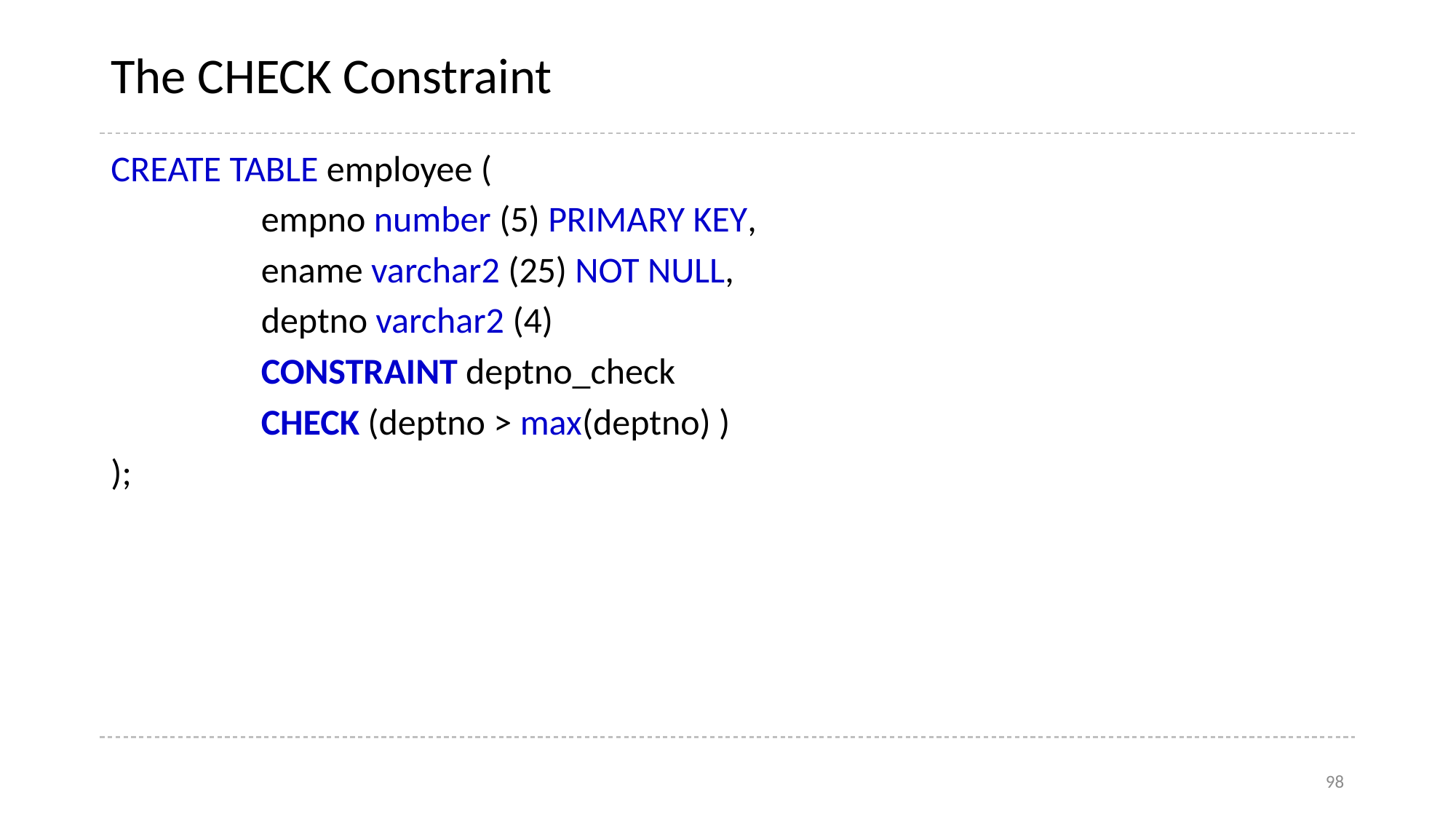

# The CHECK Constraint
CREATE TABLE employee (
		empno number (5) PRIMARY KEY,
		ename varchar2 (25) NOT NULL,
		deptno varchar2 (4)
		CONSTRAINT deptno_check
		CHECK (deptno > max(deptno) )
);

98